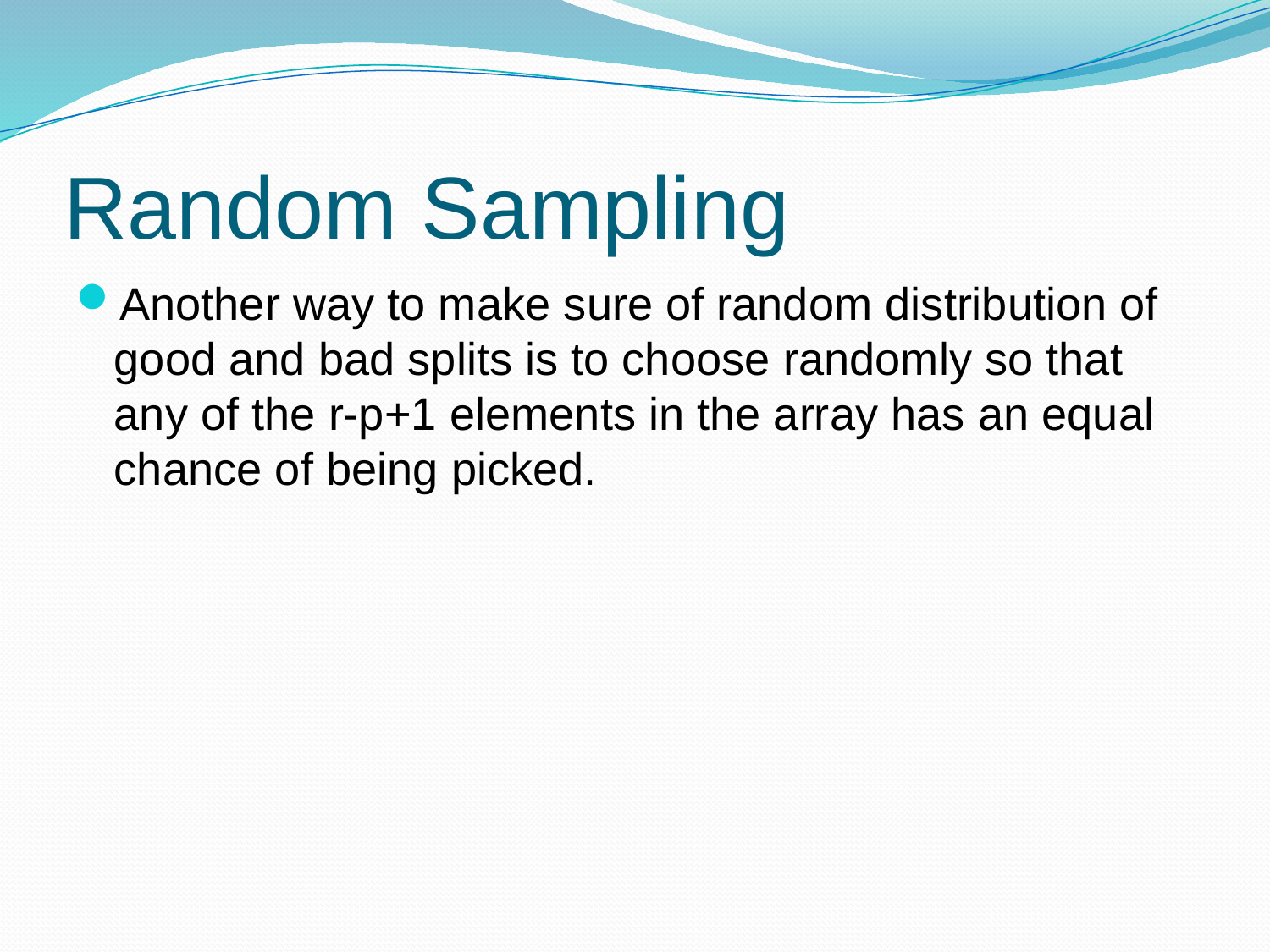

# Random Sampling
Another way to make sure of random distribution of good and bad splits is to choose randomly so that any of the r-p+1 elements in the array has an equal chance of being picked.